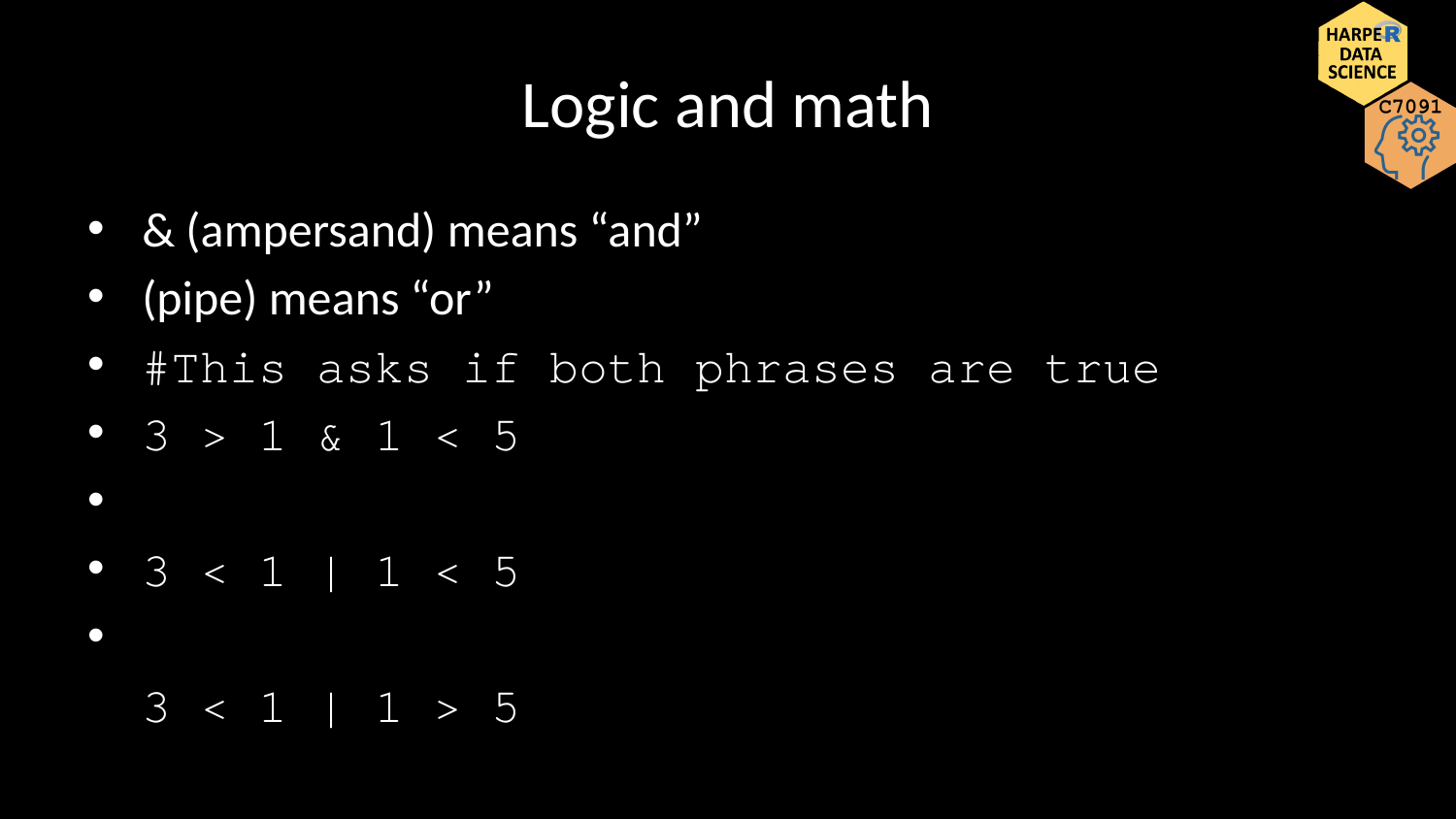

# Logic and math
& (ampersand) means “and”
(pipe) means “or”
#This asks if both phrases are true
3 > 1 & 1 < 5

3 < 1 | 1 < 5

3 < 1 | 1 > 5